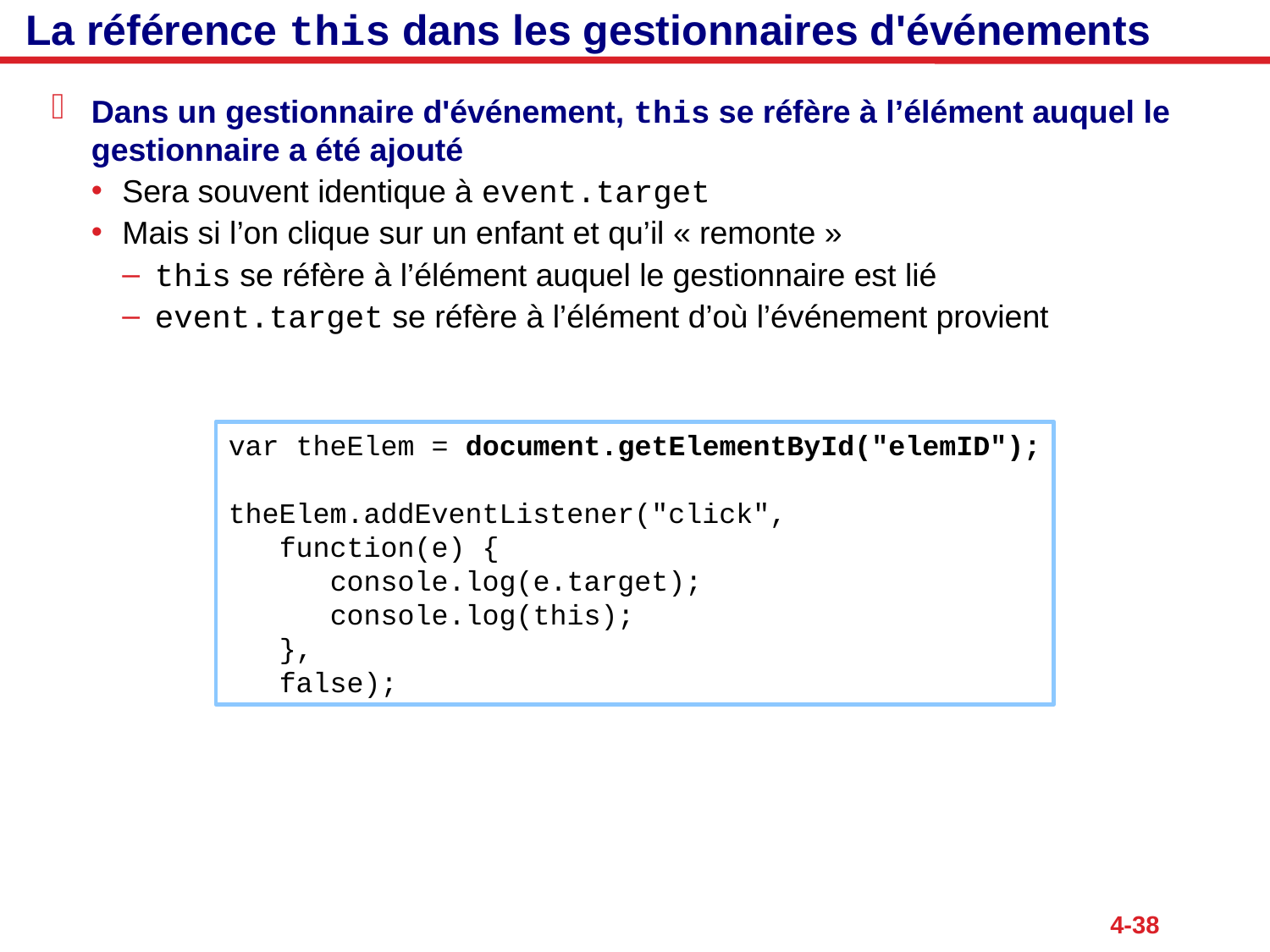

# La référence this dans les gestionnaires d'événements
Dans un gestionnaire d'événement, this se réfère à l’élément auquel le gestionnaire a été ajouté
Sera souvent identique à event.target
Mais si l’on clique sur un enfant et qu’il « remonte »
this se réfère à l’élément auquel le gestionnaire est lié
event.target se réfère à l’élément d’où l’événement provient
var theElem = document.getElementById("elemID");

theElem.addEventListener("click",
   function(e) {
      console.log(e.target);
      console.log(this);
   },
   false);